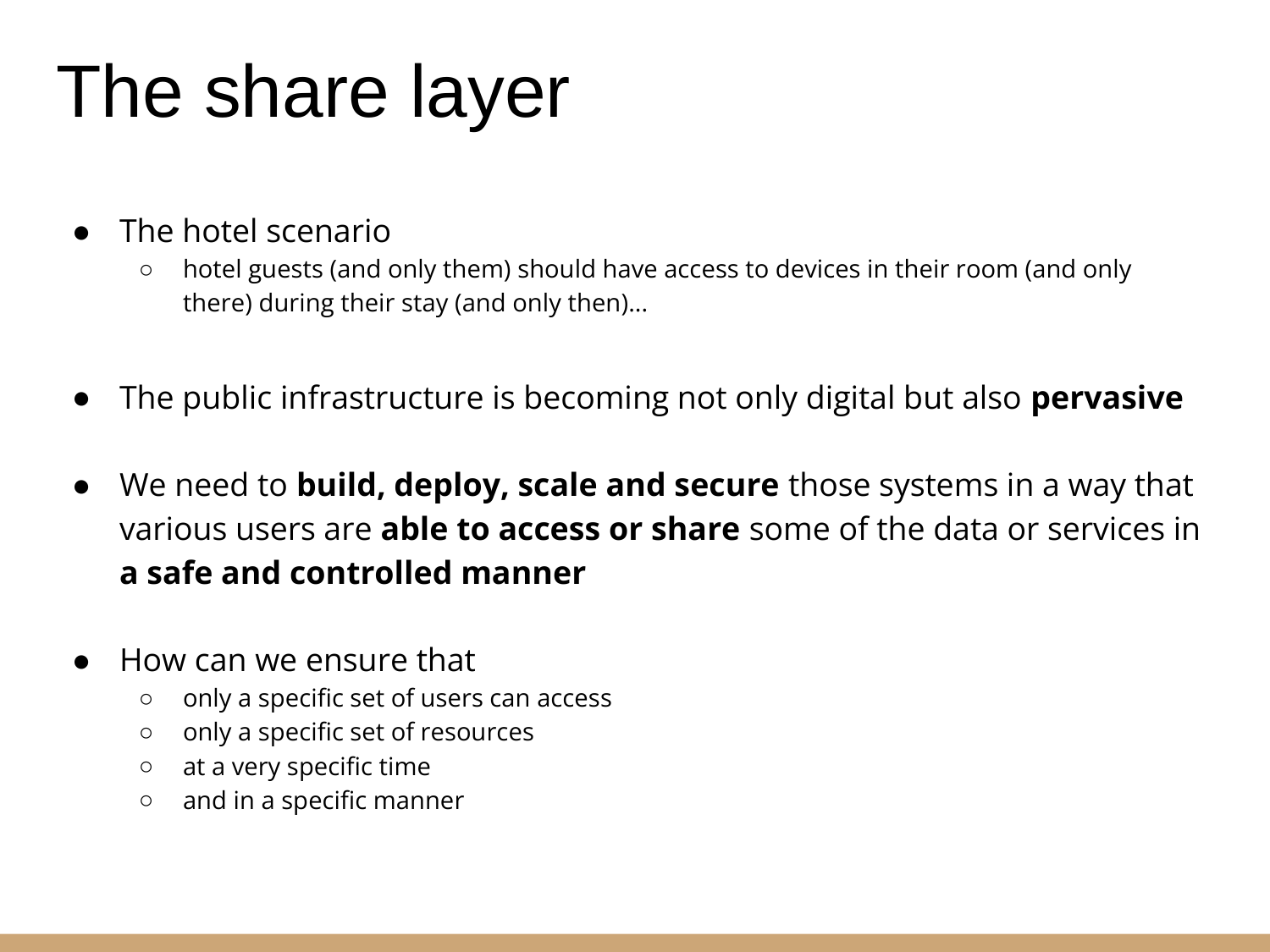

# The share layer
The hotel scenario
hotel guests (and only them) should have access to devices in their room (and only there) during their stay (and only then)...

The public infrastructure is becoming not only digital but also pervasive

We need to build, deploy, scale and secure those systems in a way that various users are able to access or share some of the data or services in a safe and controlled manner

How can we ensure that
only a specific set of users can access
only a specific set of resources
at a very specific time
and in a specific manner